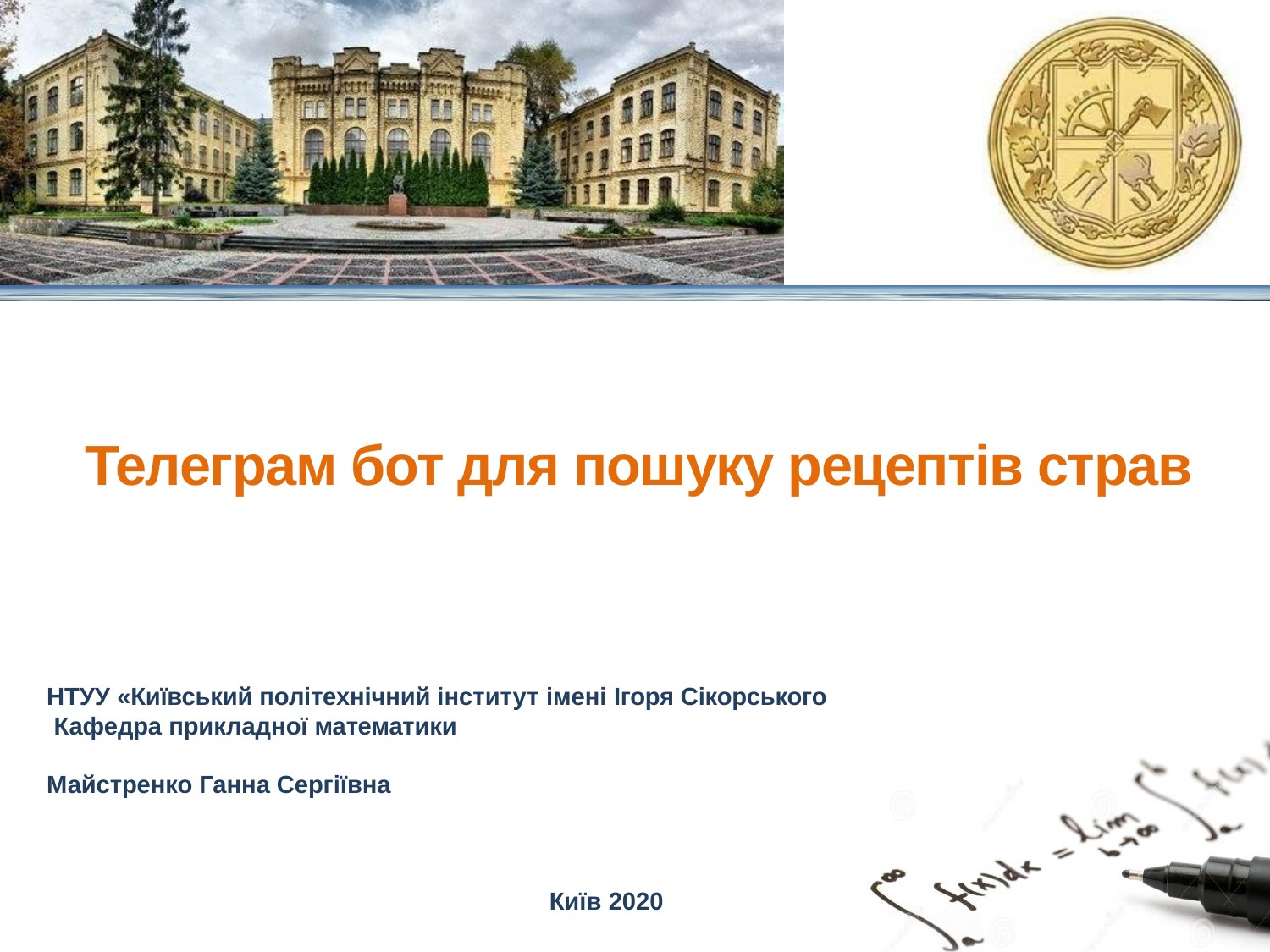

# Телеграм бот для пошуку рецептів страв
НТУУ «Київський політехнічний інститут імені Ігоря Сікорського  Кафедра прикладної математики

Майстренко Ганна Сергіївна

Київ 2020